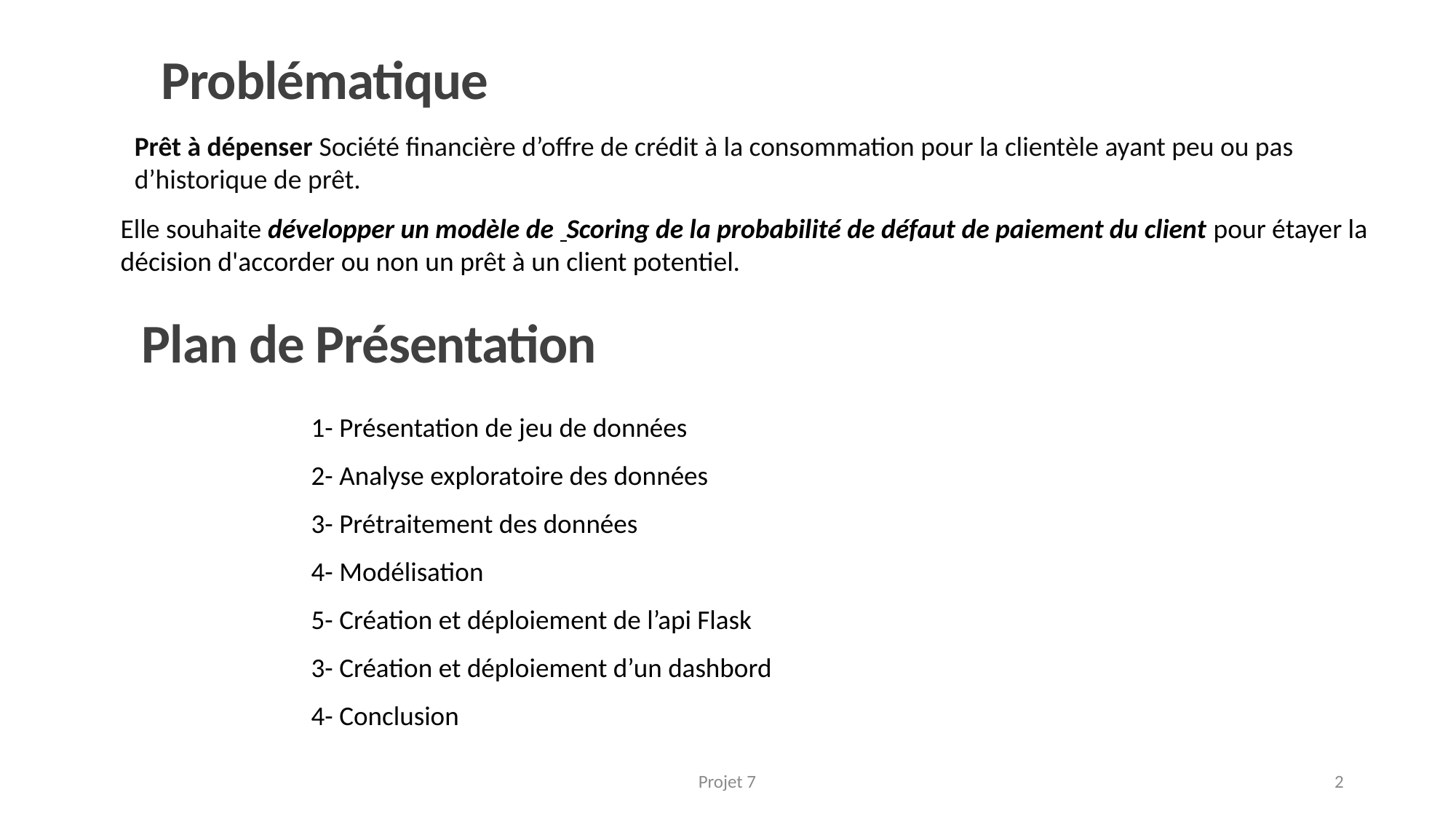

Problématique

Prêt à dépenser Société financière d’offre de crédit à la consommation pour la clientèle ayant peu ou pas d’historique de prêt.
Elle souhaite développer un modèle de  Scoring de la probabilité de défaut de paiement du client pour étayer la décision d'accorder ou non un prêt à un client potentiel.
Plan de Présentation
1- Présentation de jeu de données
2- Analyse exploratoire des données
3- Prétraitement des données
4- Modélisation
5- Création et déploiement de l’api Flask
3- Création et déploiement d’un dashbord
4- Conclusion
Projet 7
2